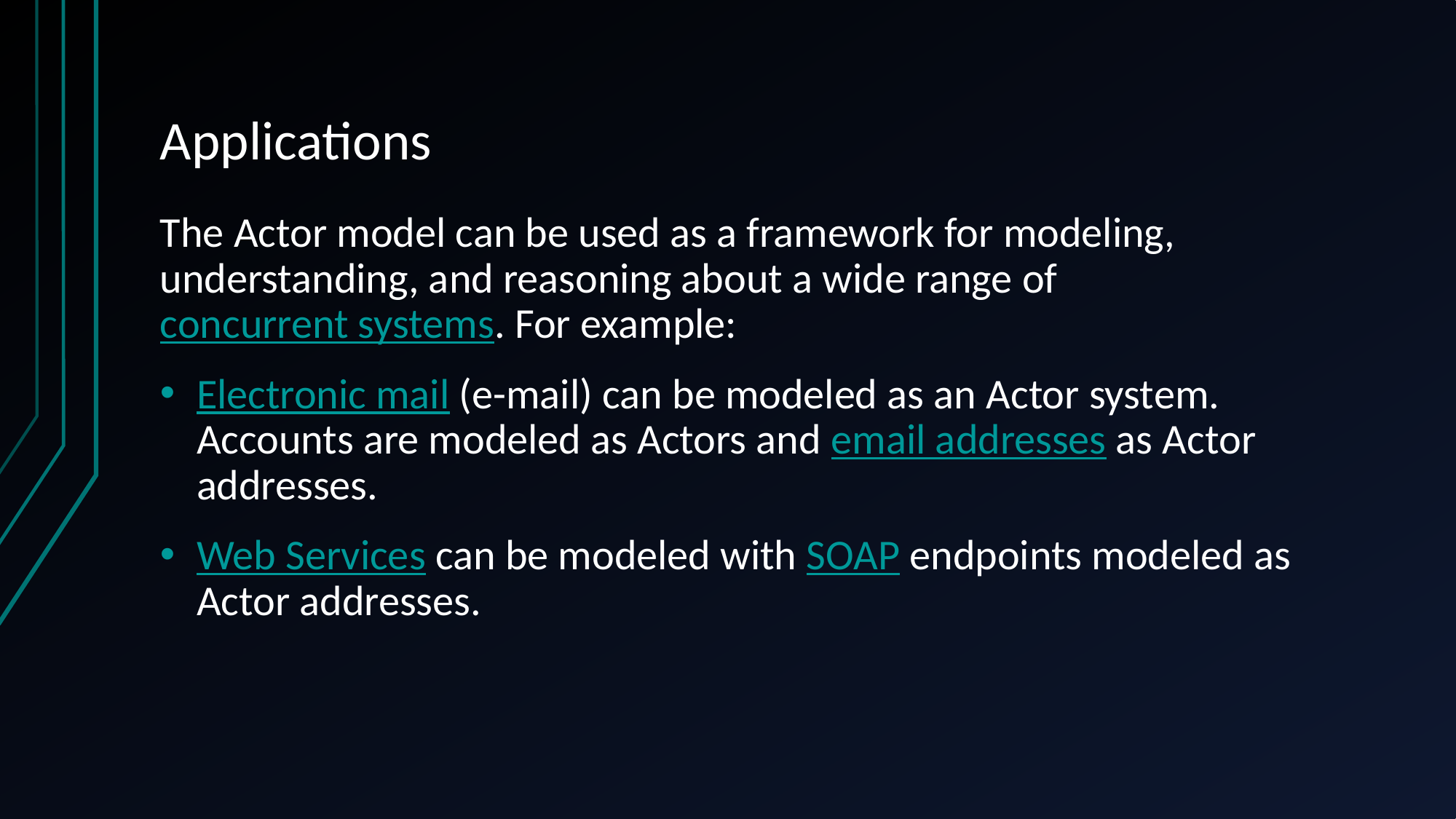

# Applications
The Actor model can be used as a framework for modeling, understanding, and reasoning about a wide range of concurrent systems. For example:
Electronic mail (e-mail) can be modeled as an Actor system. Accounts are modeled as Actors and email addresses as Actor addresses.
Web Services can be modeled with SOAP endpoints modeled as Actor addresses.